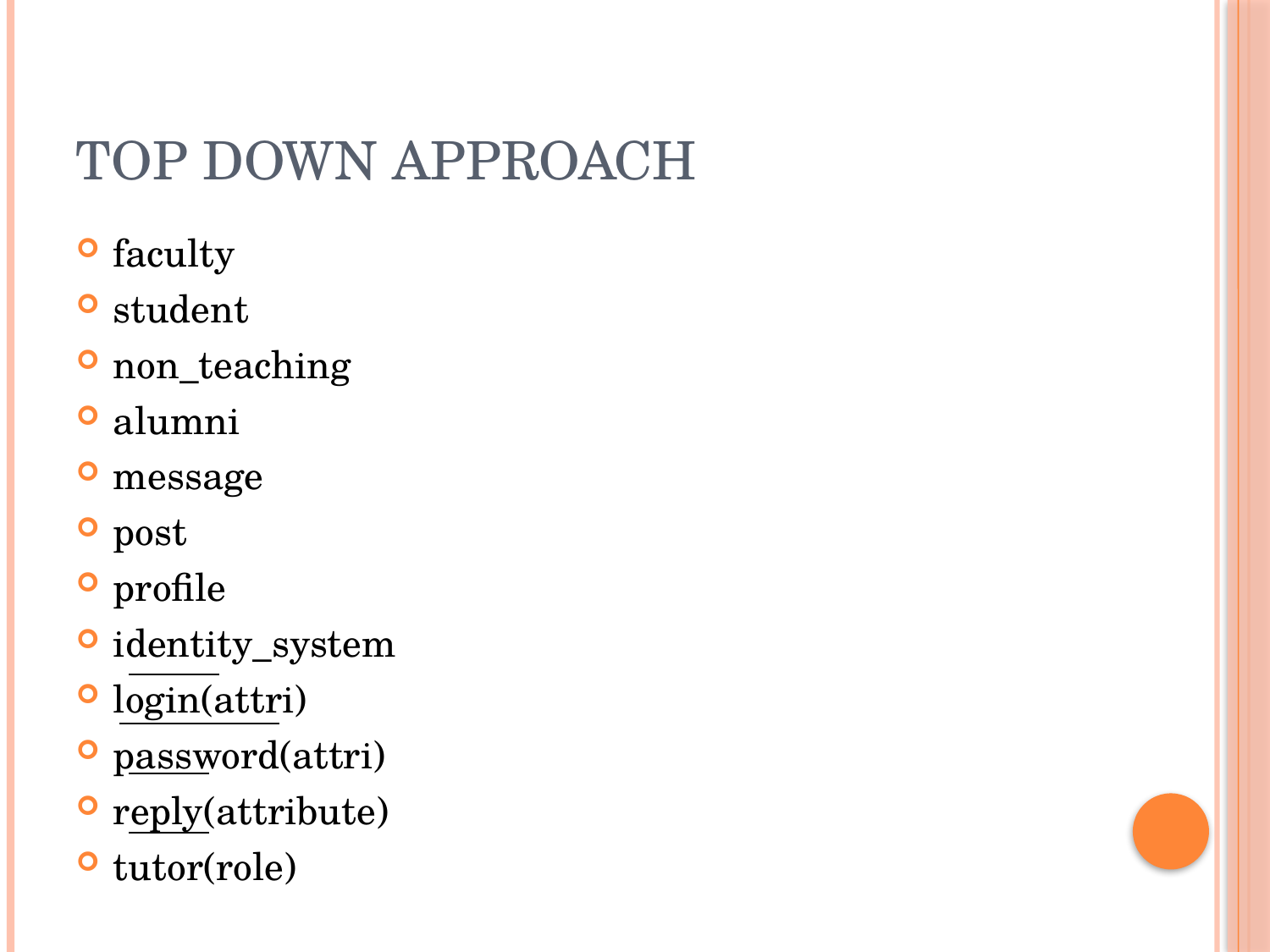

# TOP DOWN APPROACH
faculty
student
non_teaching
alumni
message
post
profile
identity_system
login(attri)
password(attri)
reply(attribute)
tutor(role)